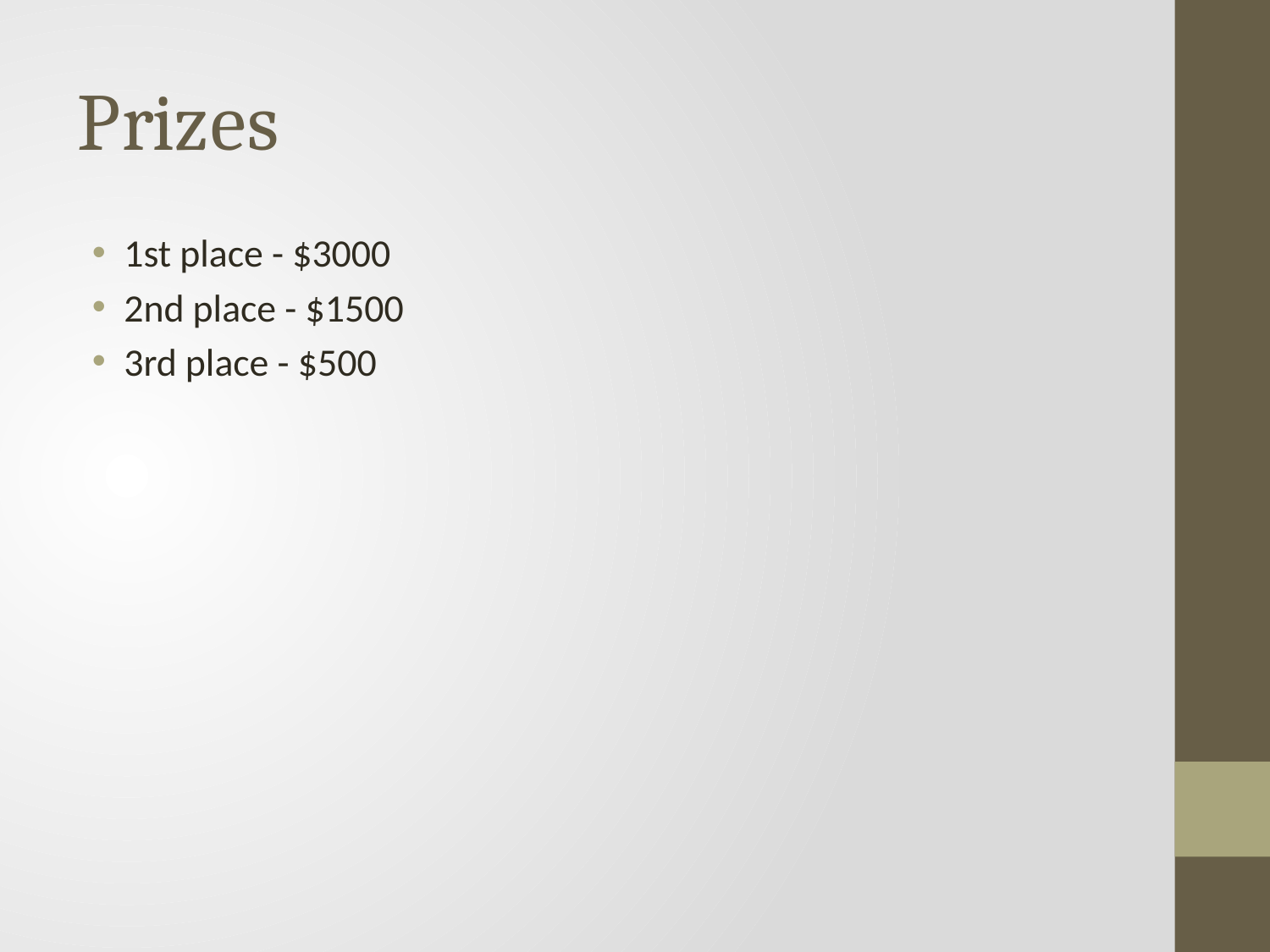

# Prizes
1st place - $3000
2nd place - $1500
3rd place - $500